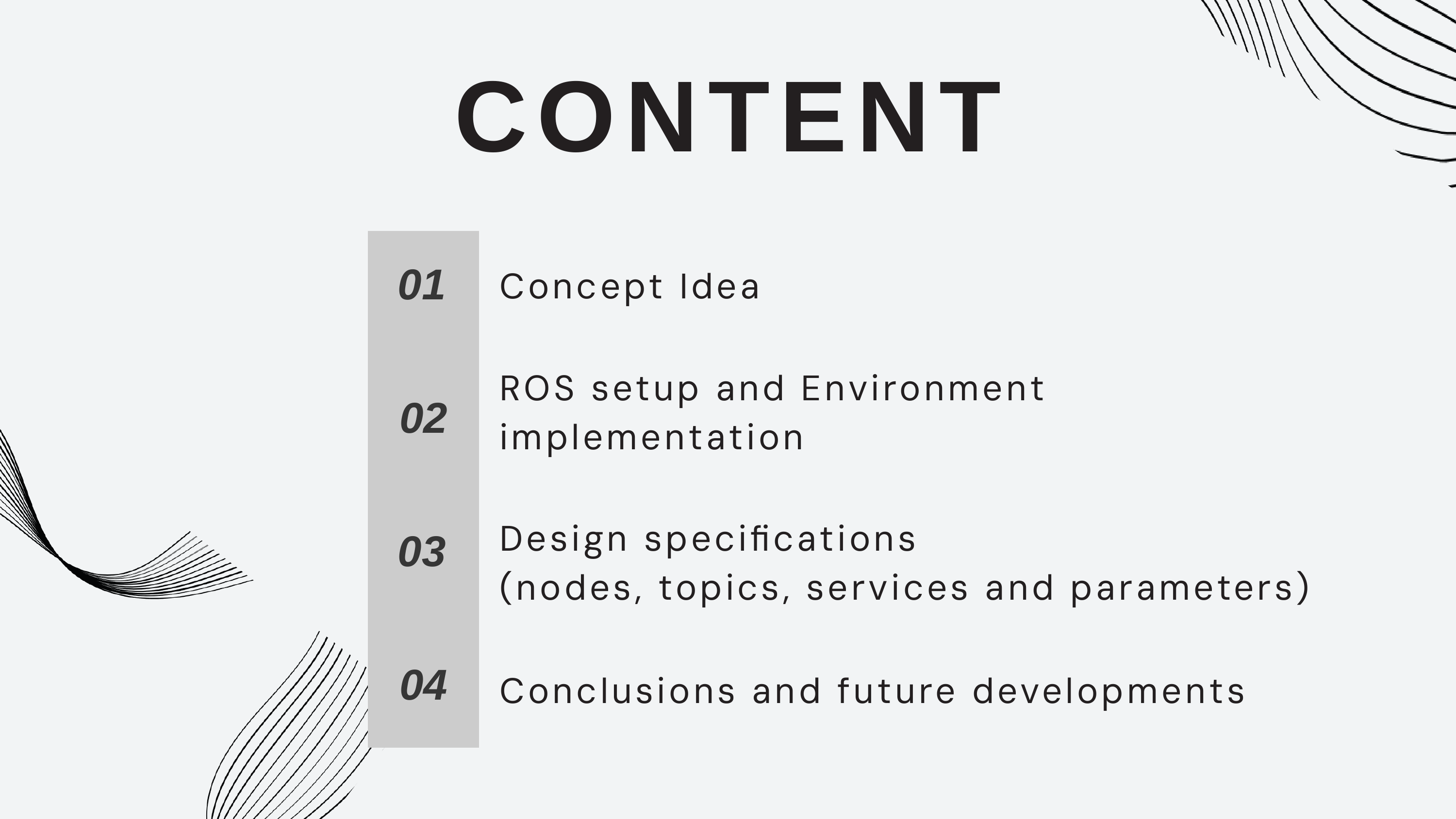

CONTENT

01
Concept Idea
ROS setup and Environment implementation
02

Design specifications
(nodes, topics, services and parameters)
03
04
Conclusions and future developments